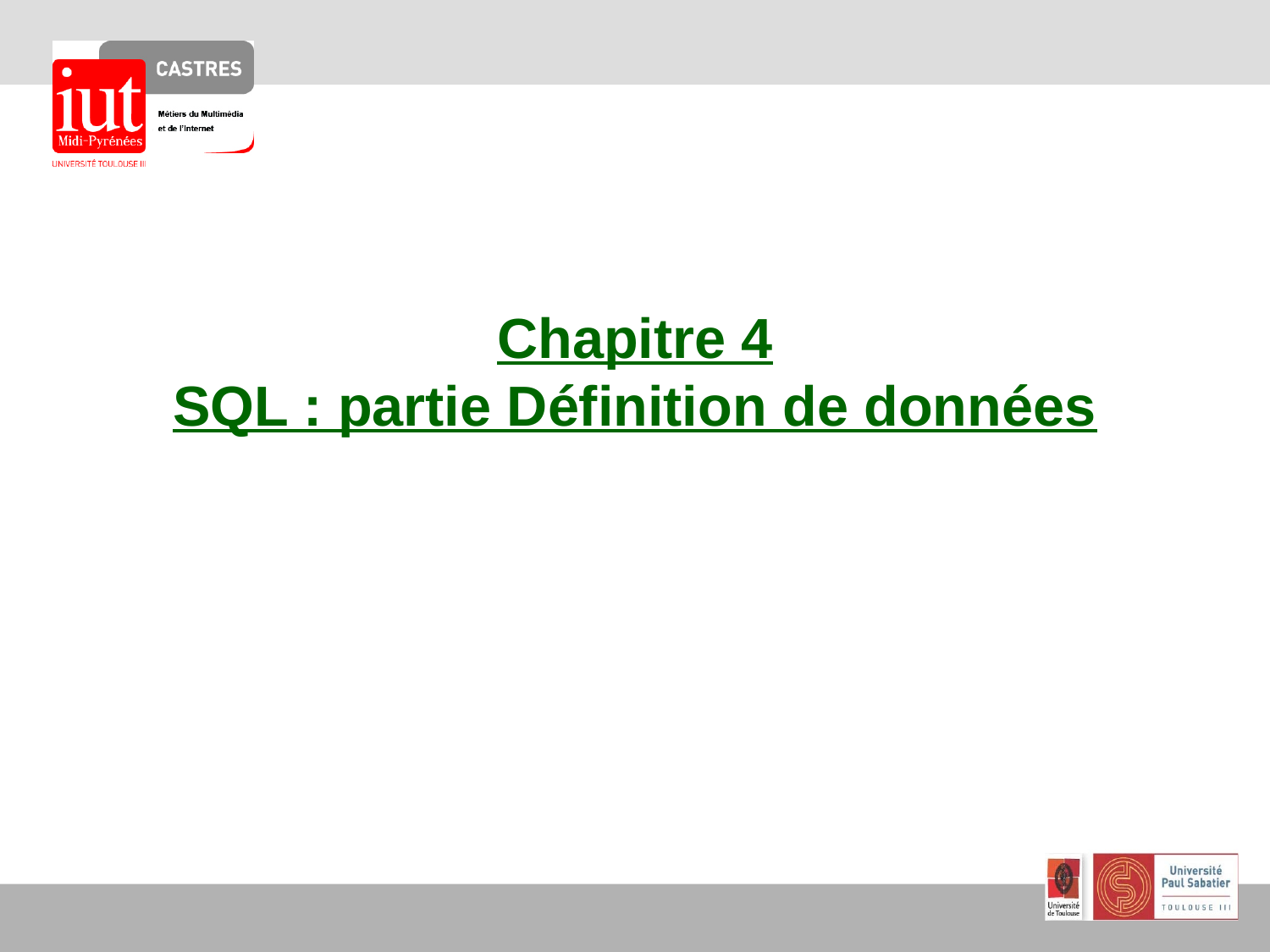

# Chapitre 4 SQL : partie Définition de données